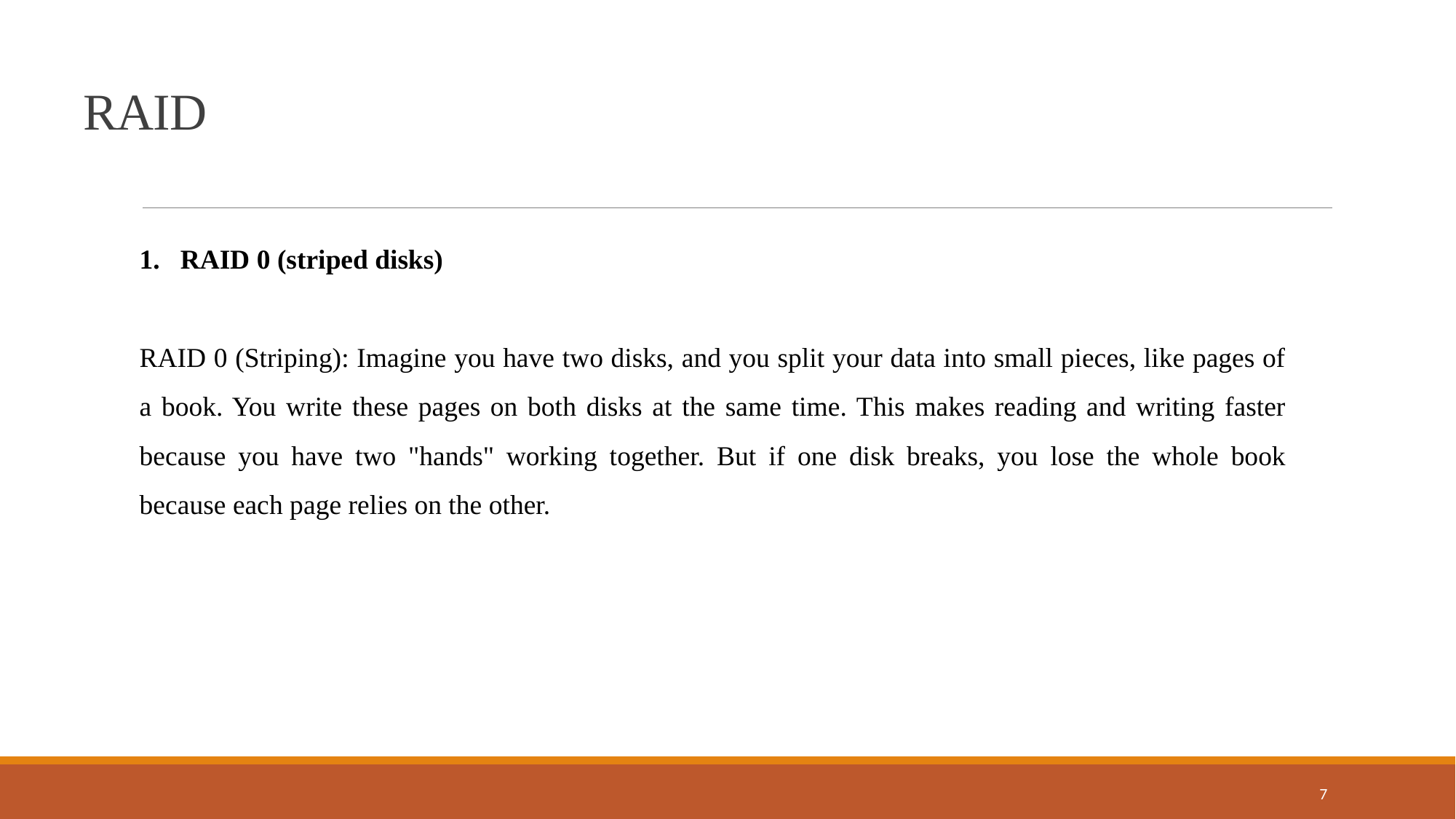

RAID
RAID 0 (striped disks)

RAID 0 (Striping): Imagine you have two disks, and you split your data into small pieces, like pages of a book. You write these pages on both disks at the same time. This makes reading and writing faster because you have two "hands" working together. But if one disk breaks, you lose the whole book because each page relies on the other.

7